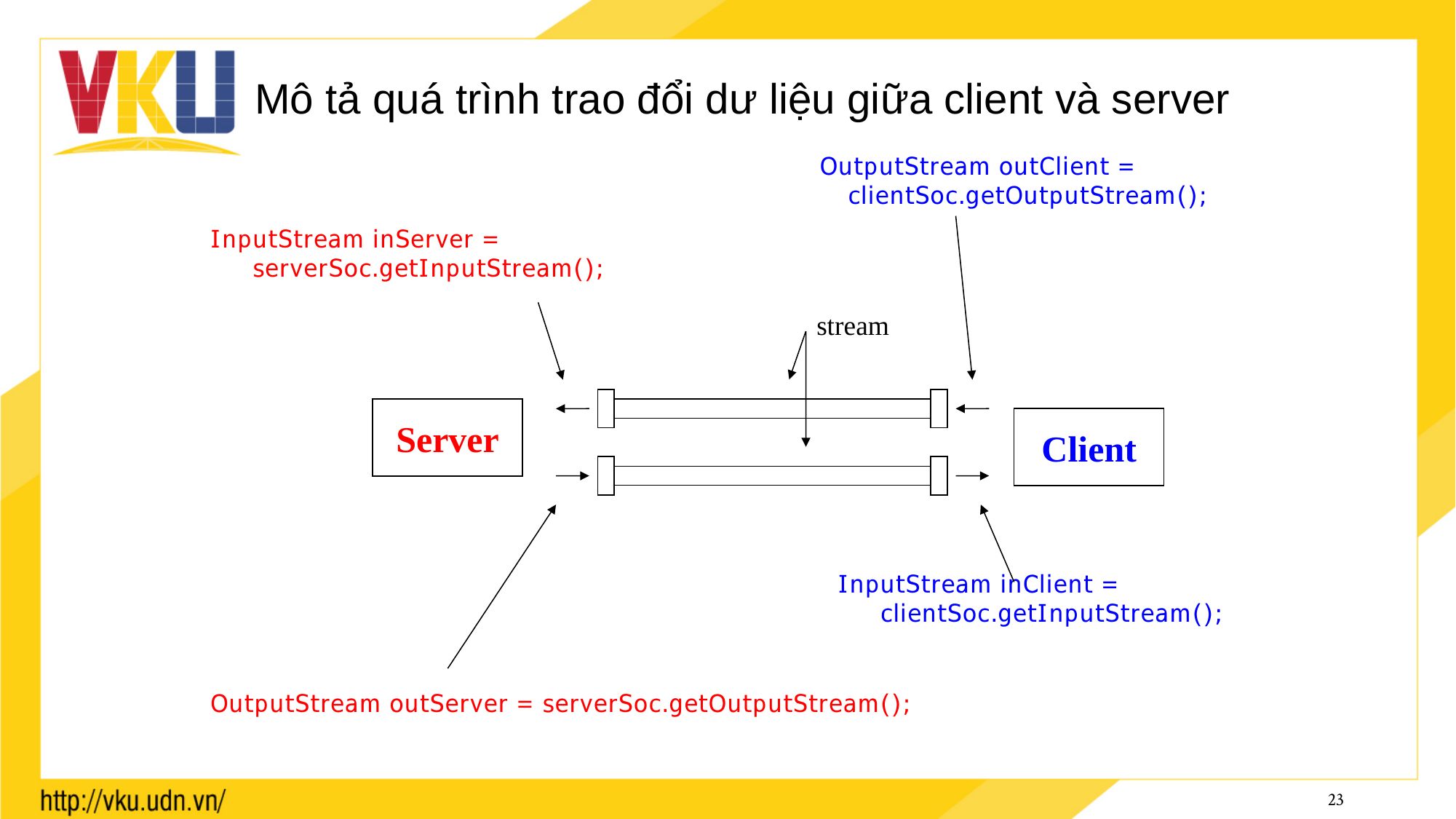

# Mô tả quá trình trao đổi dư liệu giữa client và server
OutputStream outClient =
    clientSoc.getOutputStream();

InputStream inServer =
      serverSoc.getInputStream();

stream

Server

Client

InputStream inClient =
      clientSoc.getInputStream();
OutputStream outServer = serverSoc.getOutputStream();
23